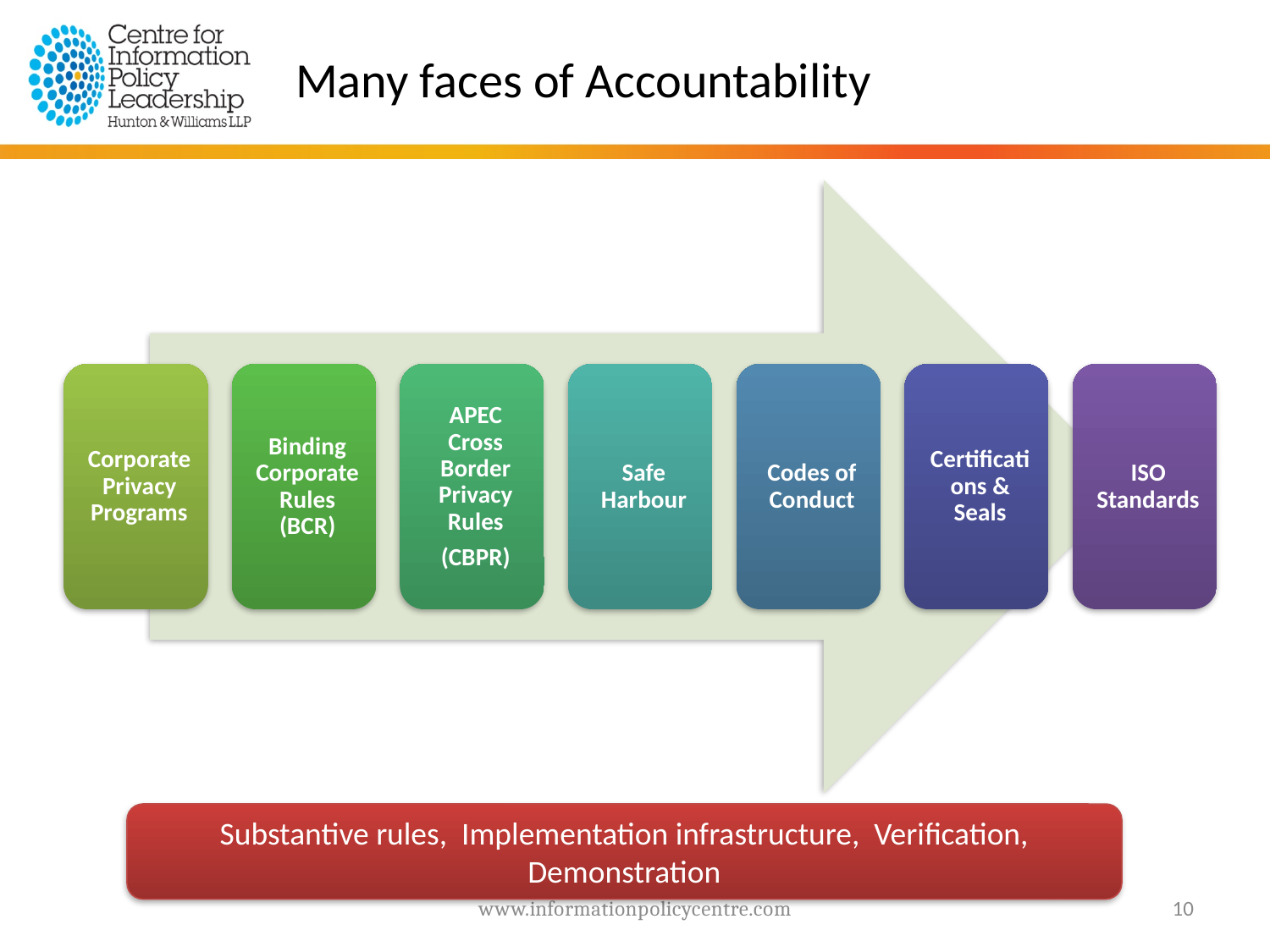

Many faces of Accountability
Corporate Privacy Programs
Binding Corporate Rules (BCR)
APEC Cross Border Privacy Rules
(CBPR)
Safe Harbour
Codes of Conduct
Certifications & Seals
ISO Standards
Substantive rules,  Implementation infrastructure,  Verification, Demonstration
www.informationpolicycentre.com
10